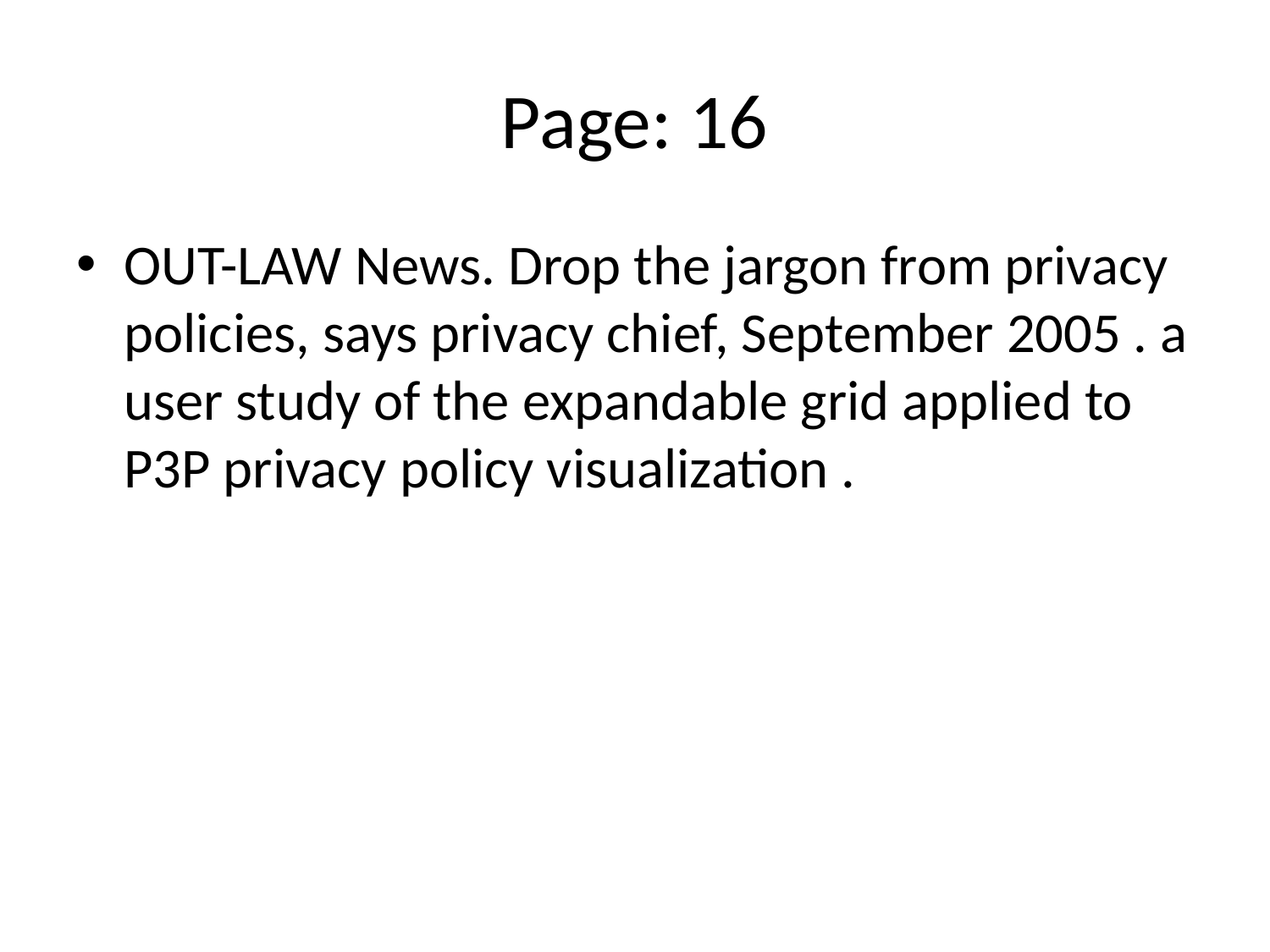

# Page: 16
OUT-LAW News. Drop the jargon from privacy policies, says privacy chief, September 2005 . a user study of the expandable grid applied to P3P privacy policy visualization .